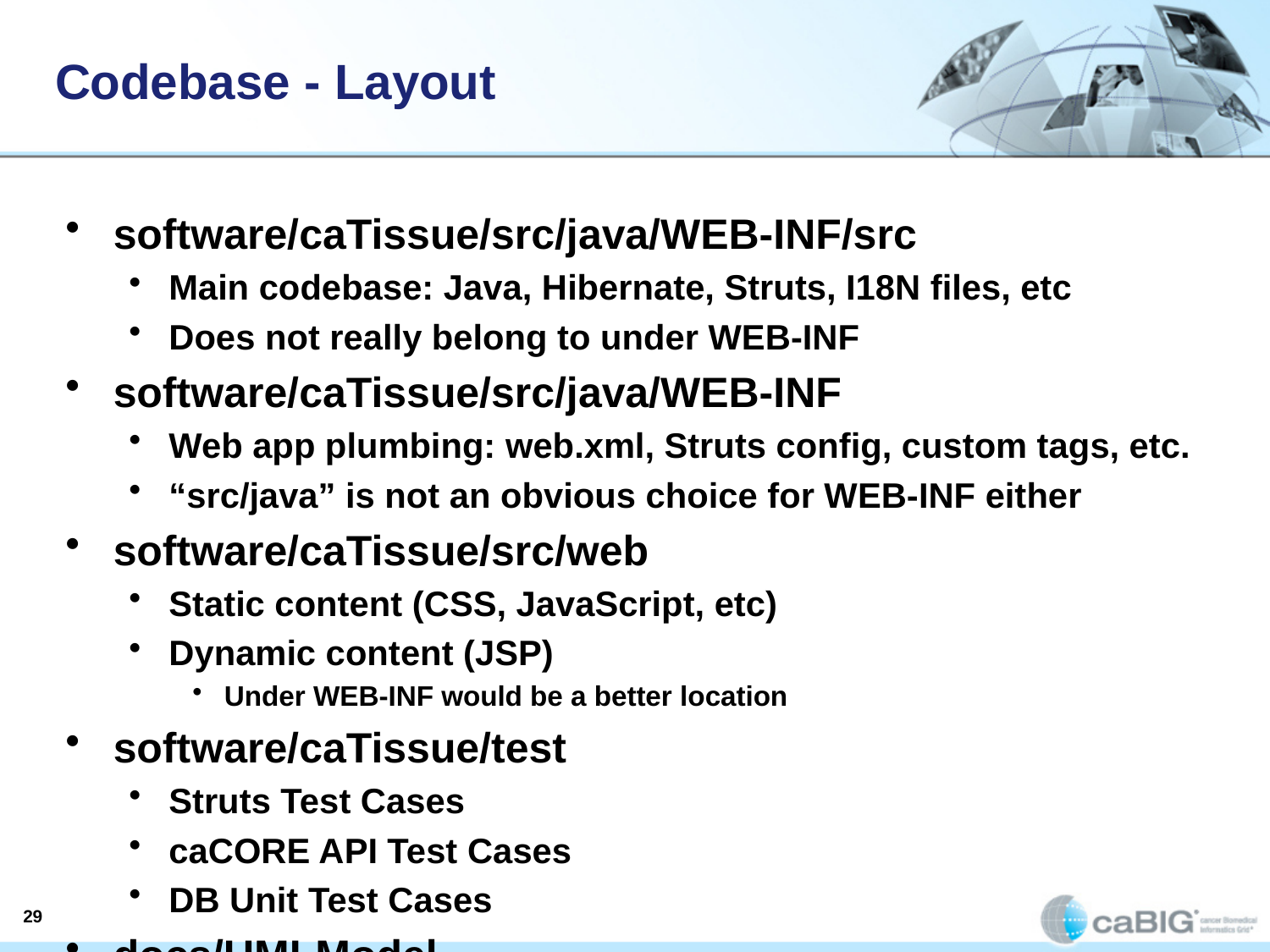

Codebase - Layout
software/caTissue/src/java/WEB-INF/src
Main codebase: Java, Hibernate, Struts, I18N files, etc
Does not really belong to under WEB-INF
software/caTissue/src/java/WEB-INF
Web app plumbing: web.xml, Struts config, custom tags, etc.
“src/java” is not an obvious choice for WEB-INF either
software/caTissue/src/web
Static content (CSS, JavaScript, etc)
Dynamic content (JSP)
Under WEB-INF would be a better location
software/caTissue/test
Struts Test Cases
caCORE API Test Cases
DB Unit Test Cases
docs/UMLModel
UML model used during caCORE code gen